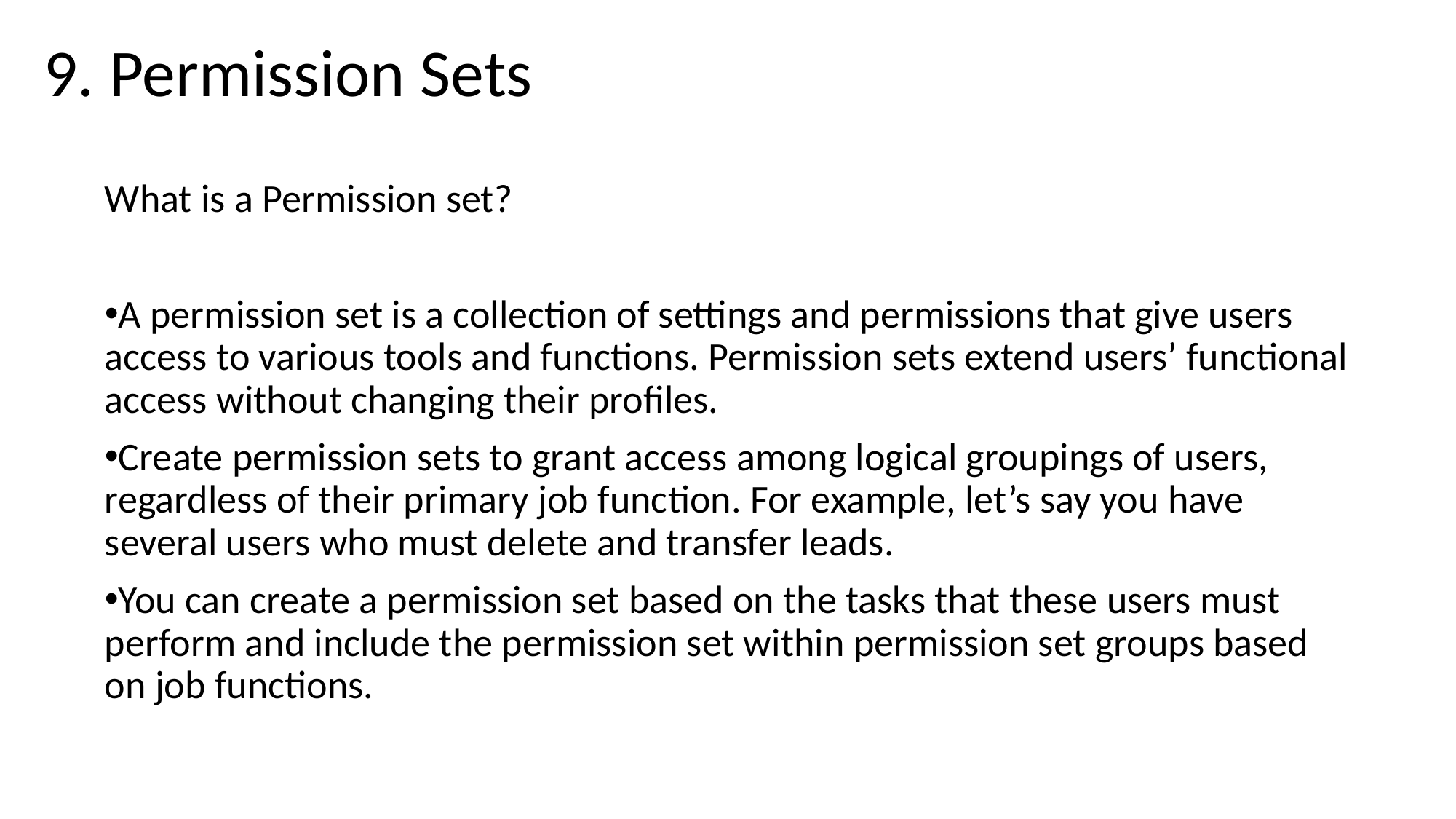

# 9. Permission Sets
What is a Permission set?

A permission set is a collection of settings and permissions that give users access to various tools and functions. Permission sets extend users’ functional access without changing their profiles.
Create permission sets to grant access among logical groupings of users, regardless of their primary job function. For example, let’s say you have several users who must delete and transfer leads.
You can create a permission set based on the tasks that these users must perform and include the permission set within permission set groups based on job functions.